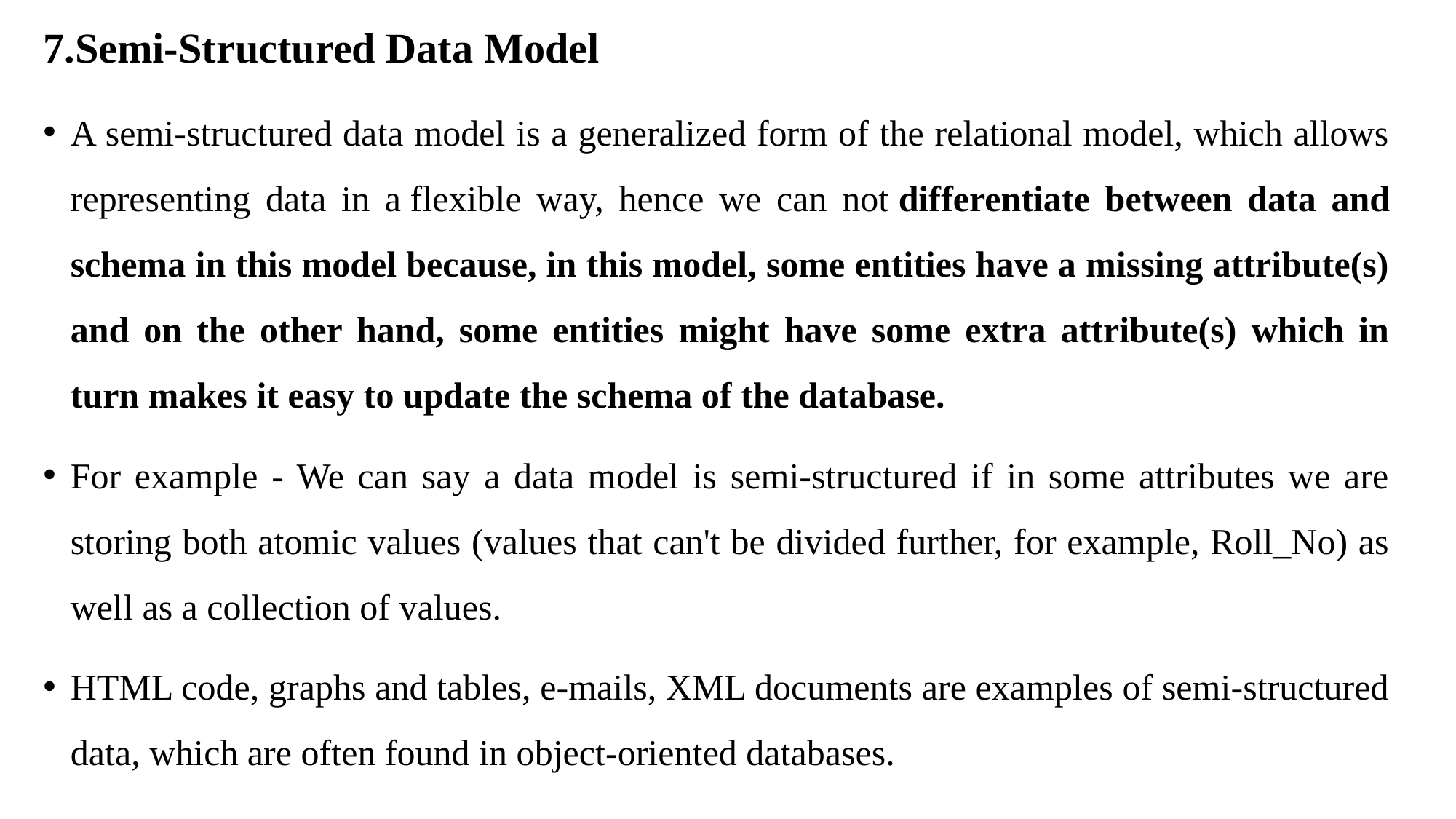

7.Semi-Structured Data Model
A semi-structured data model is a generalized form of the relational model, which allows representing data in a flexible way, hence we can not differentiate between data and schema in this model because, in this model, some entities have a missing attribute(s) and on the other hand, some entities might have some extra attribute(s) which in turn makes it easy to update the schema of the database.
For example - We can say a data model is semi-structured if in some attributes we are storing both atomic values (values that can't be divided further, for example, Roll_No) as well as a collection of values.
HTML code, graphs and tables, e-mails, XML documents are examples of semi-structured data, which are often found in object-oriented databases.